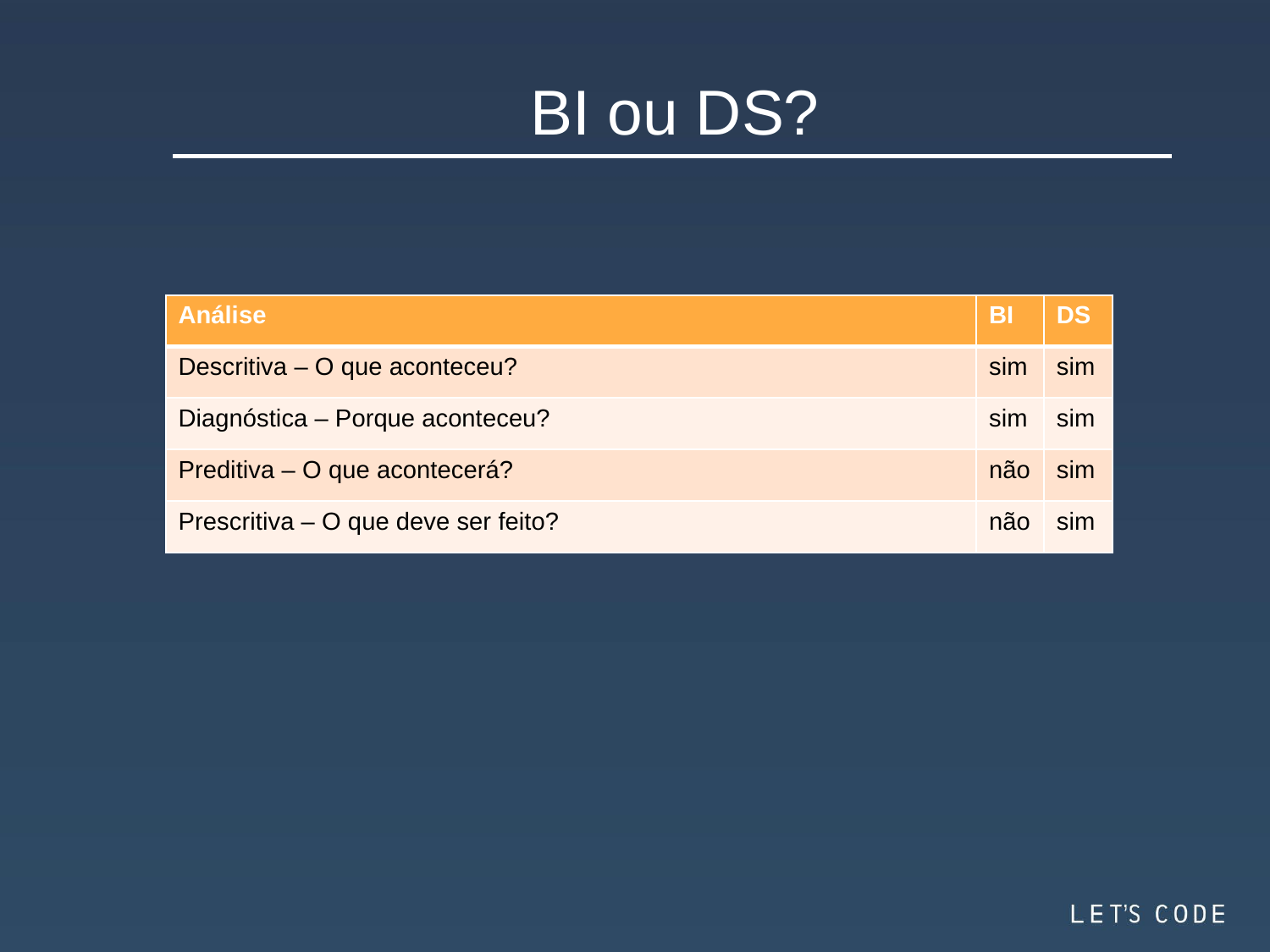

BI ou DS?
| Análise | BI | DS |
| --- | --- | --- |
| Descritiva – O que aconteceu? | sim | sim |
| Diagnóstica – Porque aconteceu? | sim | sim |
| Preditiva – O que acontecerá? | não | sim |
| Prescritiva – O que deve ser feito? | não | sim |